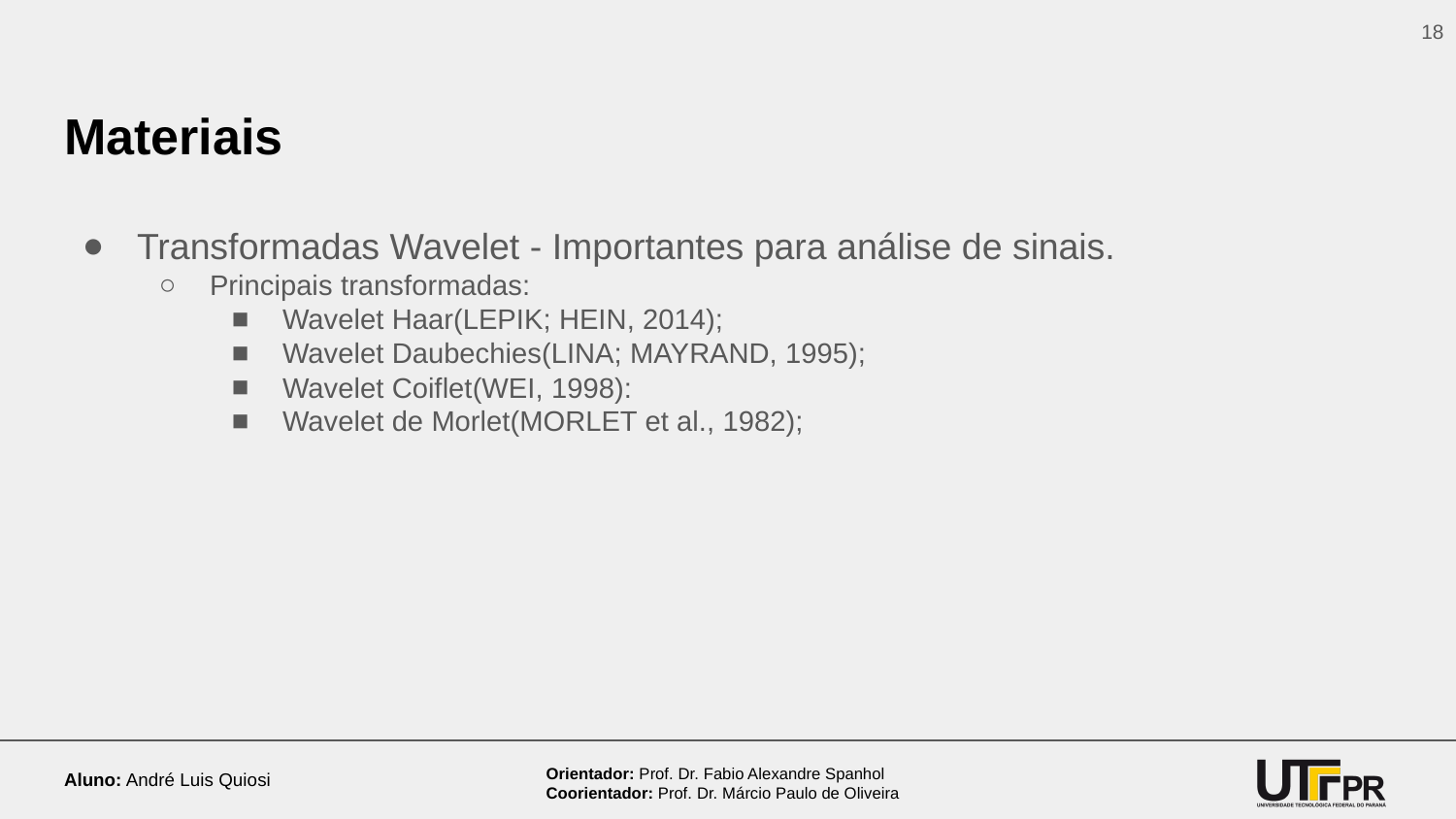

18
# Materiais
Transformadas Wavelet - Importantes para análise de sinais.
Principais transformadas:
Wavelet Haar(LEPIK; HEIN, 2014);
Wavelet Daubechies(LINA; MAYRAND, 1995);
Wavelet Coiflet(WEI, 1998):
Wavelet de Morlet(MORLET et al., 1982);